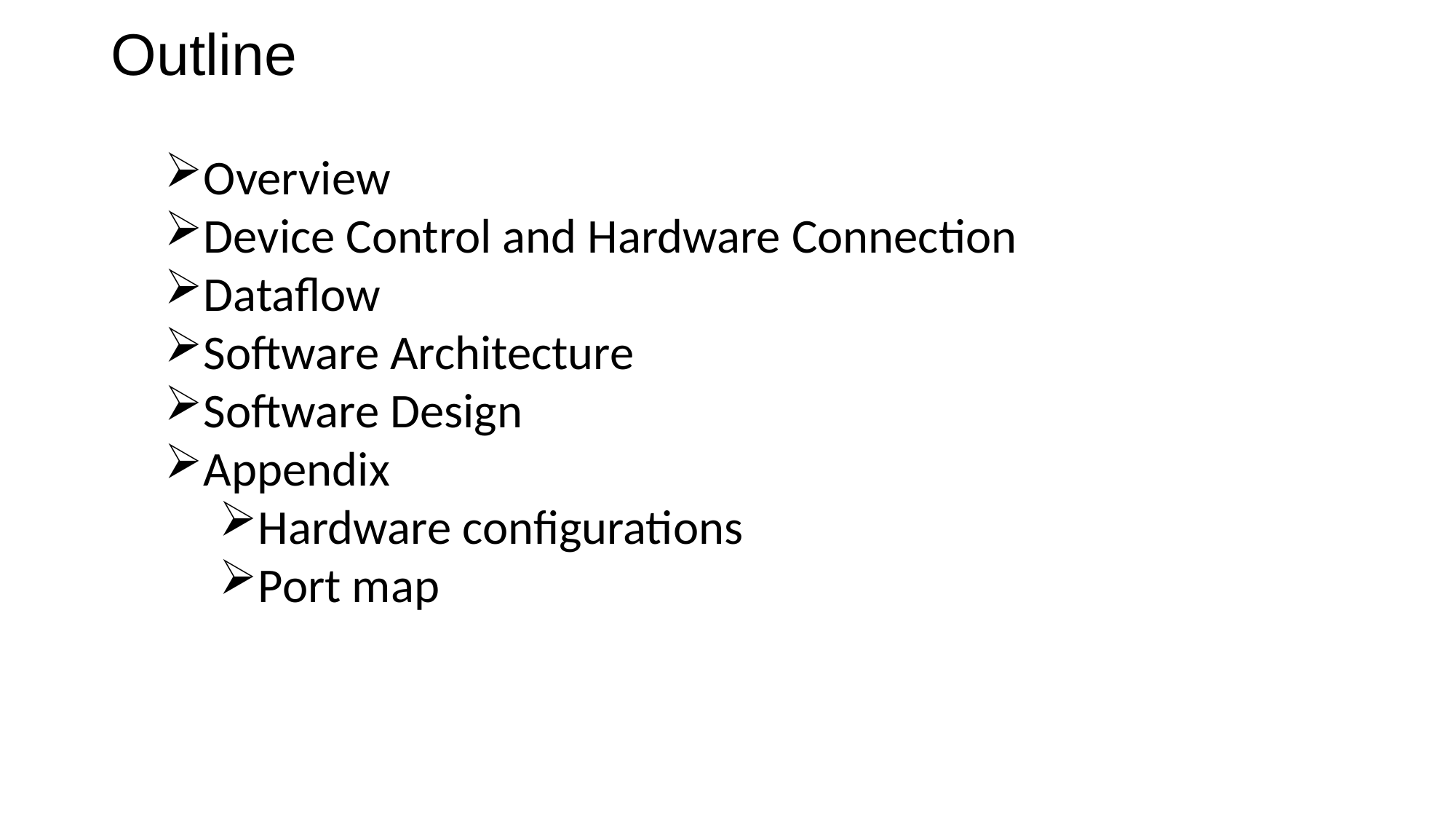

# Outline
Overview
Device Control and Hardware Connection
Dataflow
Software Architecture
Software Design
Appendix
Hardware configurations
Port map